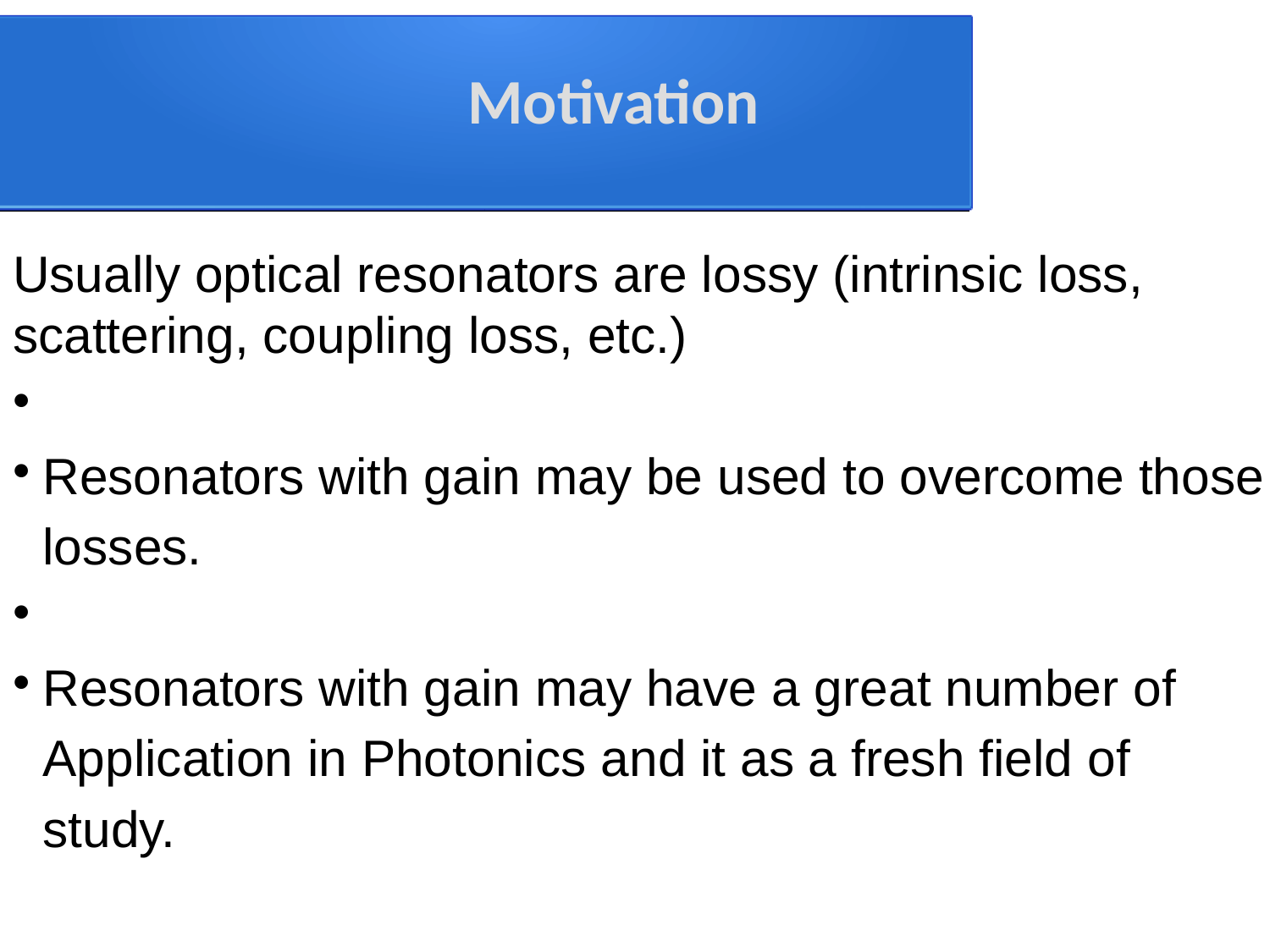

Motivation

Usually optical resonators are lossy (intrinsic loss, scattering, coupling loss, etc.)

Resonators with gain may be used to overcome those losses.

Resonators with gain may have a great number of Application in Photonics and it as a fresh field of study.